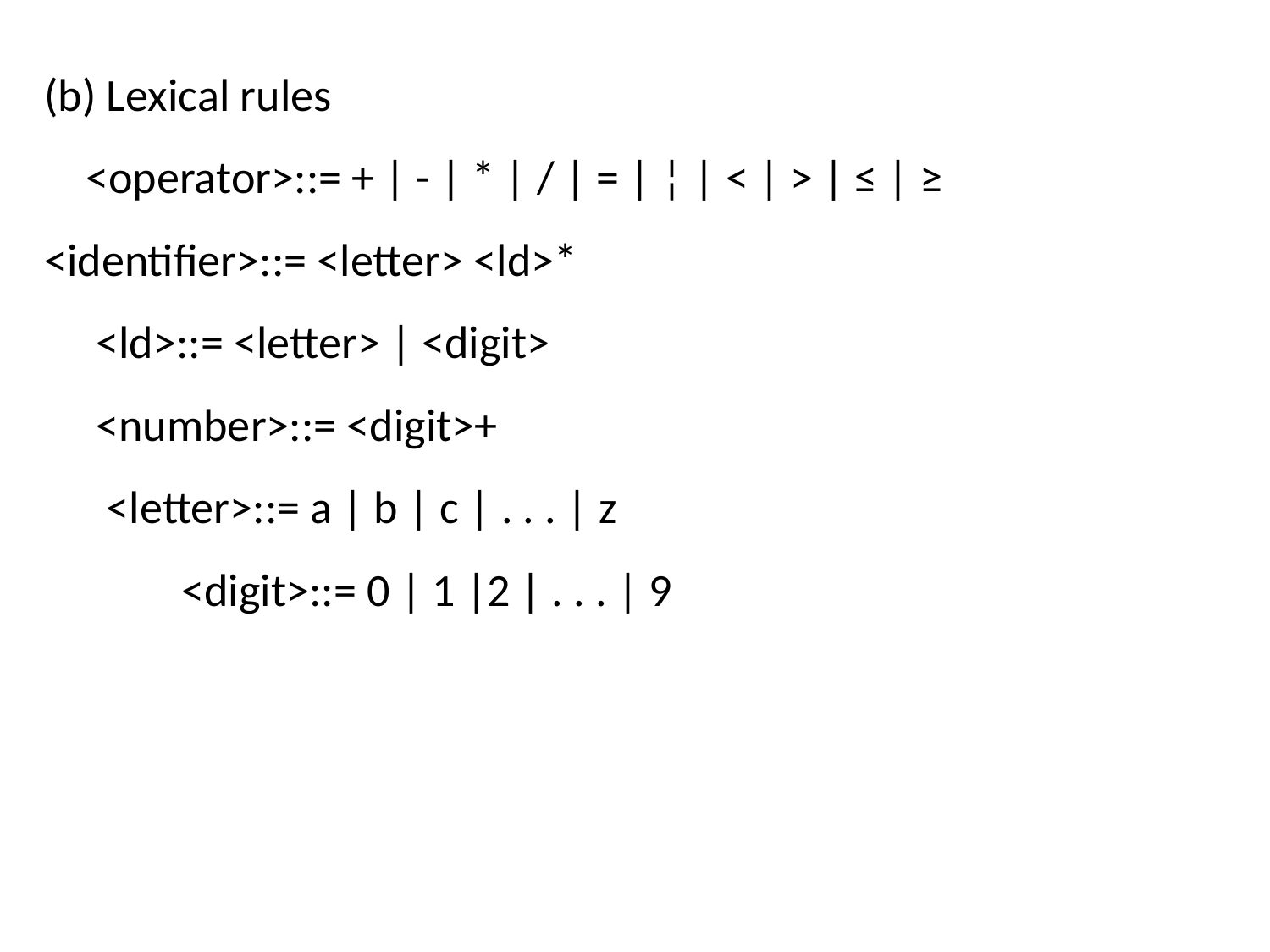

(b) Lexical rules
    <operator>::= + | - | * | / | = | ¦ | < | > | ≤ | ≥
<identifier>::= <letter> <ld>*
     <ld>::= <letter> | <digit>
     <number>::= <digit>+
      <letter>::= a | b | c | . . . | z
	 <digit>::= 0 | 1 |2 | . . . | 9